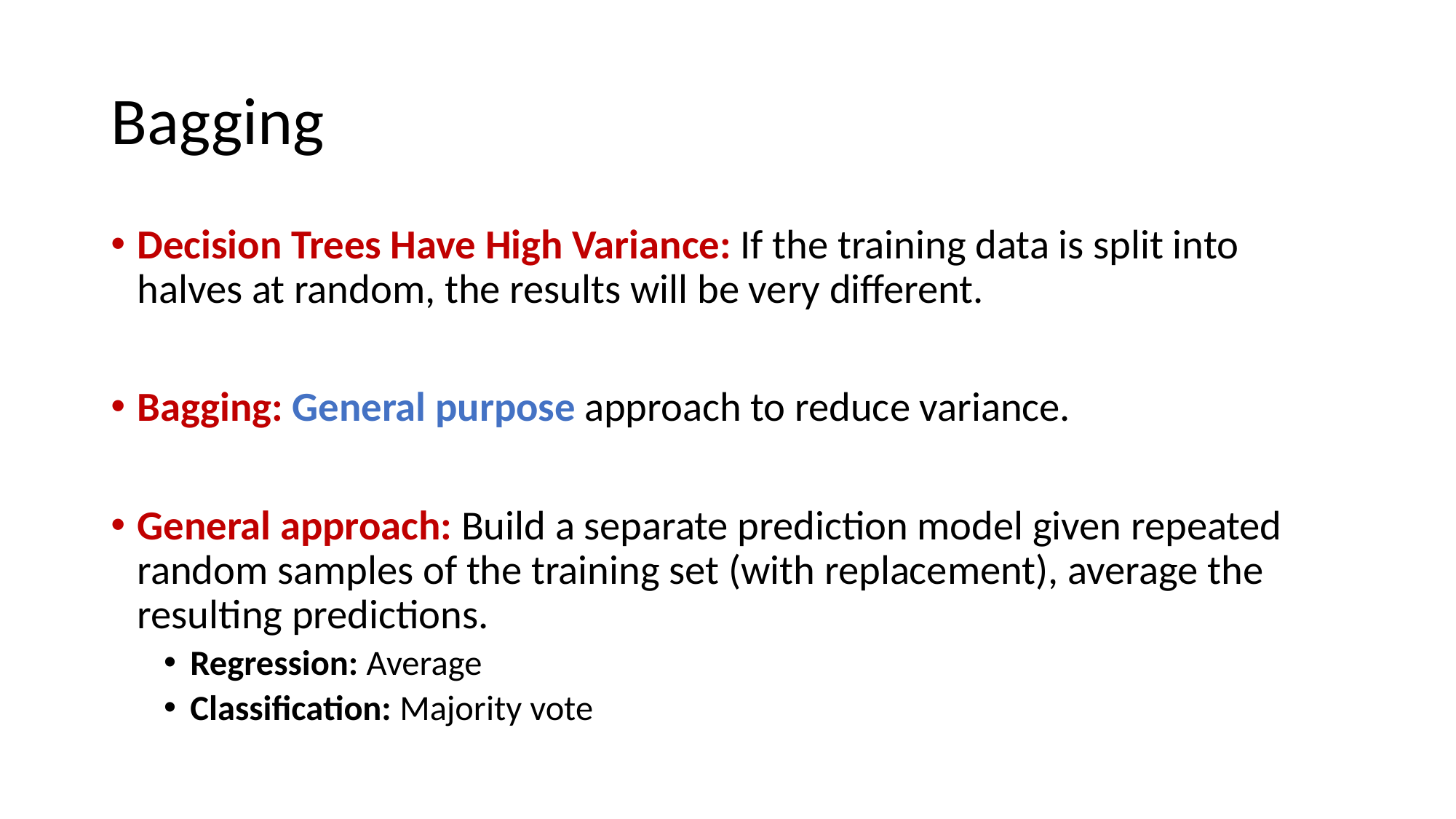

# Bagging
Decision Trees Have High Variance: If the training data is split into halves at random, the results will be very different.

Bagging: General purpose approach to reduce variance.

General approach: Build a separate prediction model given repeated random samples of the training set (with replacement), average the resulting predictions.
Regression: Average
Classification: Majority vote